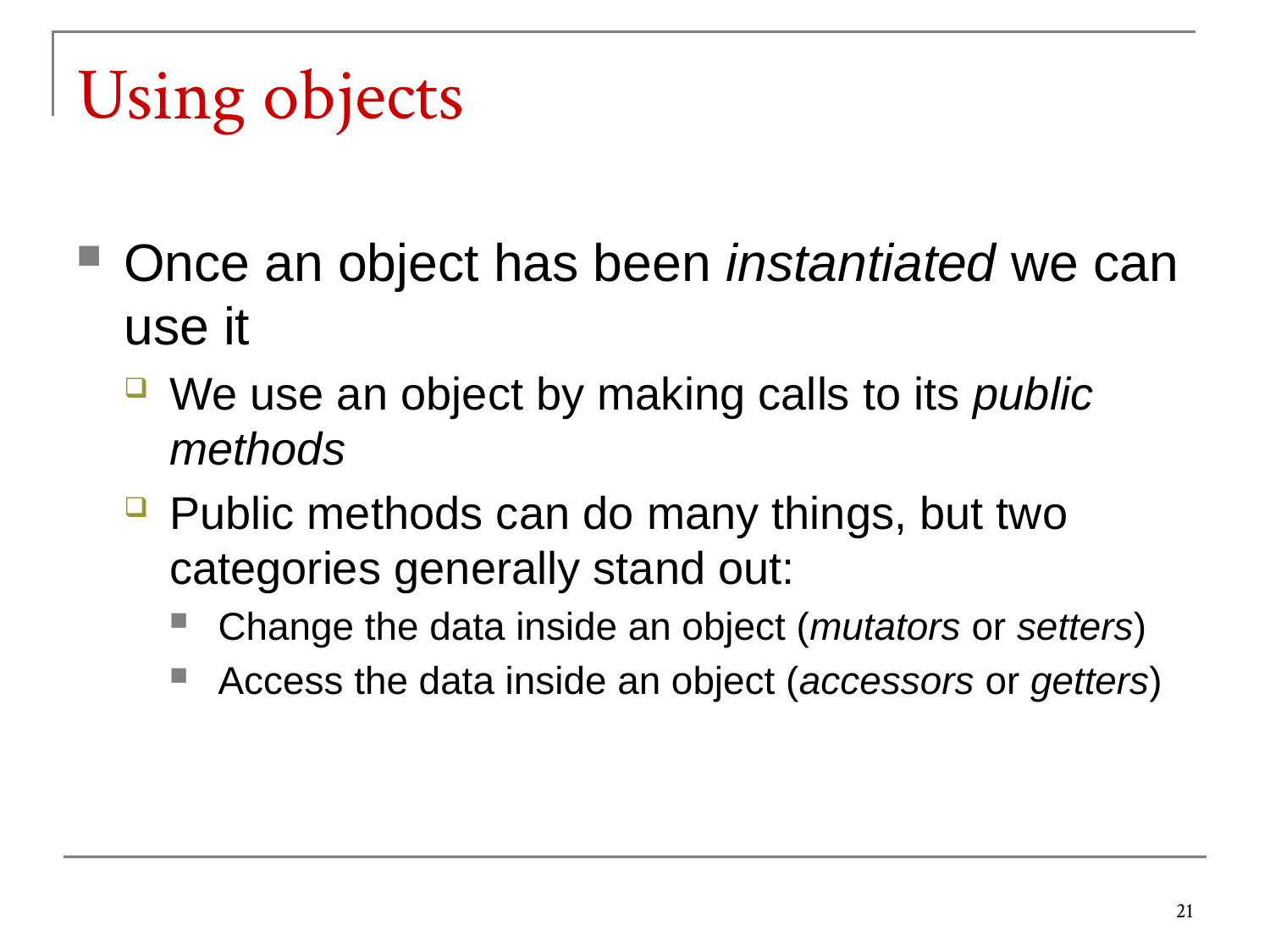

# Using objects
Once an object has been instantiated we can use it
We use an object by making calls to its public methods
Public methods can do many things, but two categories generally stand out:
Change the data inside an object (mutators or setters)
Access the data inside an object (accessors or getters)
21